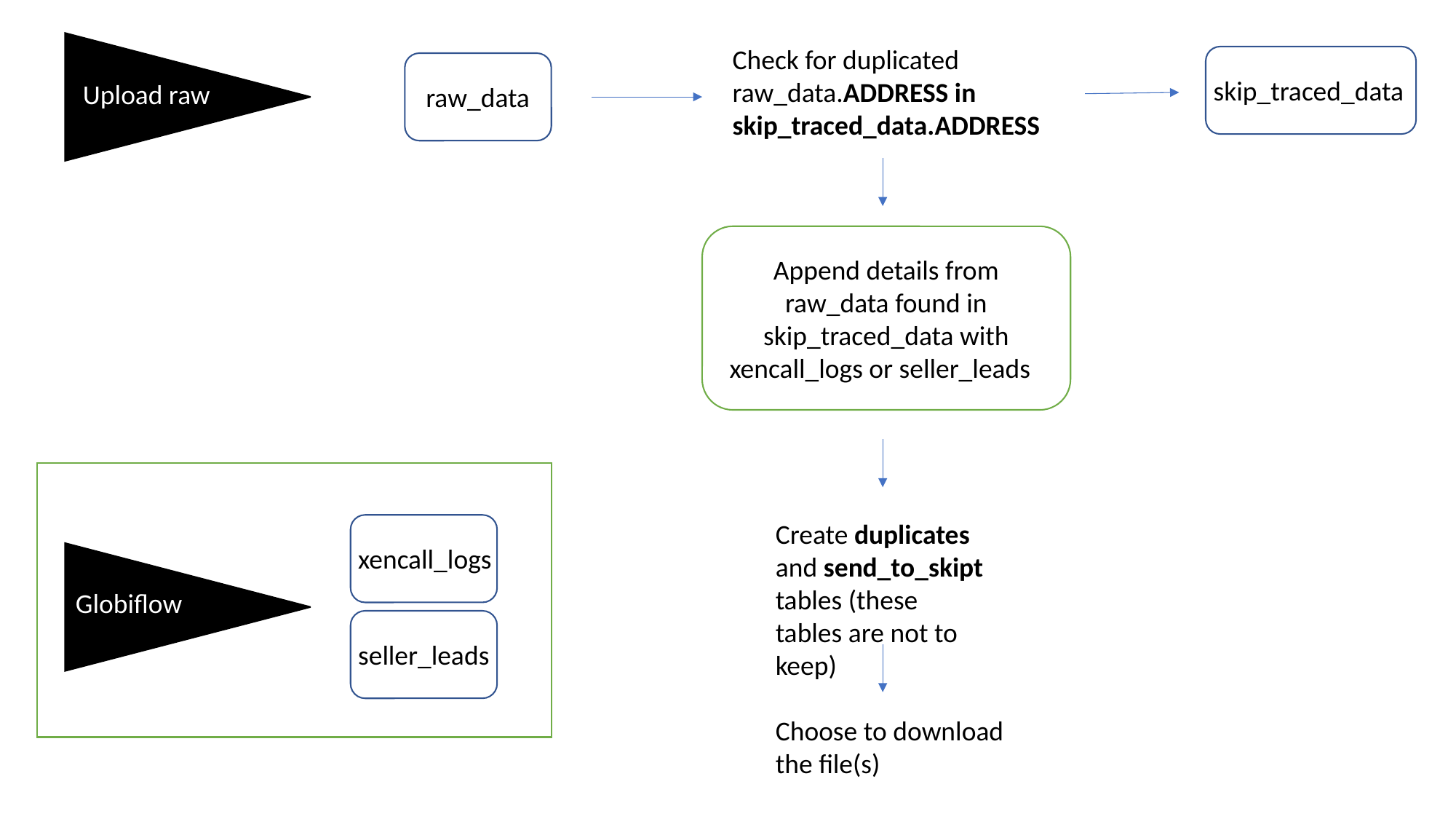

Upload raw
Check for duplicated raw_data.ADDRESS in skip_traced_data.ADDRESS

skip_traced_data

raw_data
Append details from raw_data found in skip_traced_data with xencall_logs or seller_leads

xencall_logs
Globiflow

seller_leads
Create duplicates and send_to_skipt tables (these tables are not to keep)
Choose to download the file(s)